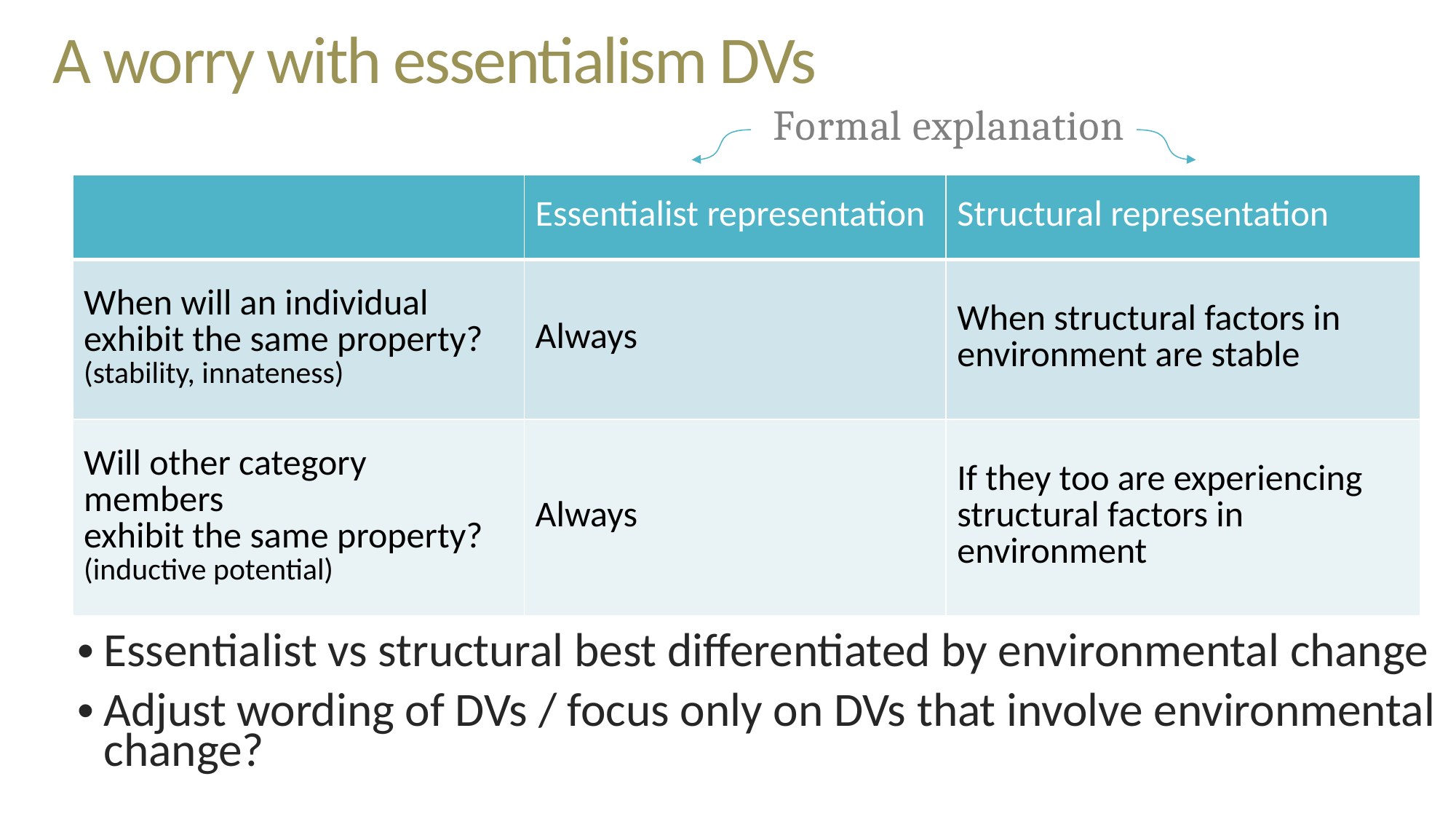

# A worry with essentialism DVs
Formal explanation
|  | Essentialist representation | Structural representation |
| --- | --- | --- |
| When will an individual exhibit the same property? (stability, innateness) | Always | When structural factors in environment are stable |
| Will other category members exhibit the same property? (inductive potential) | Always | If they too are experiencing structural factors in environment |
Essentialist vs structural best differentiated by environmental change
Adjust wording of DVs / focus only on DVs that involve environmental change?